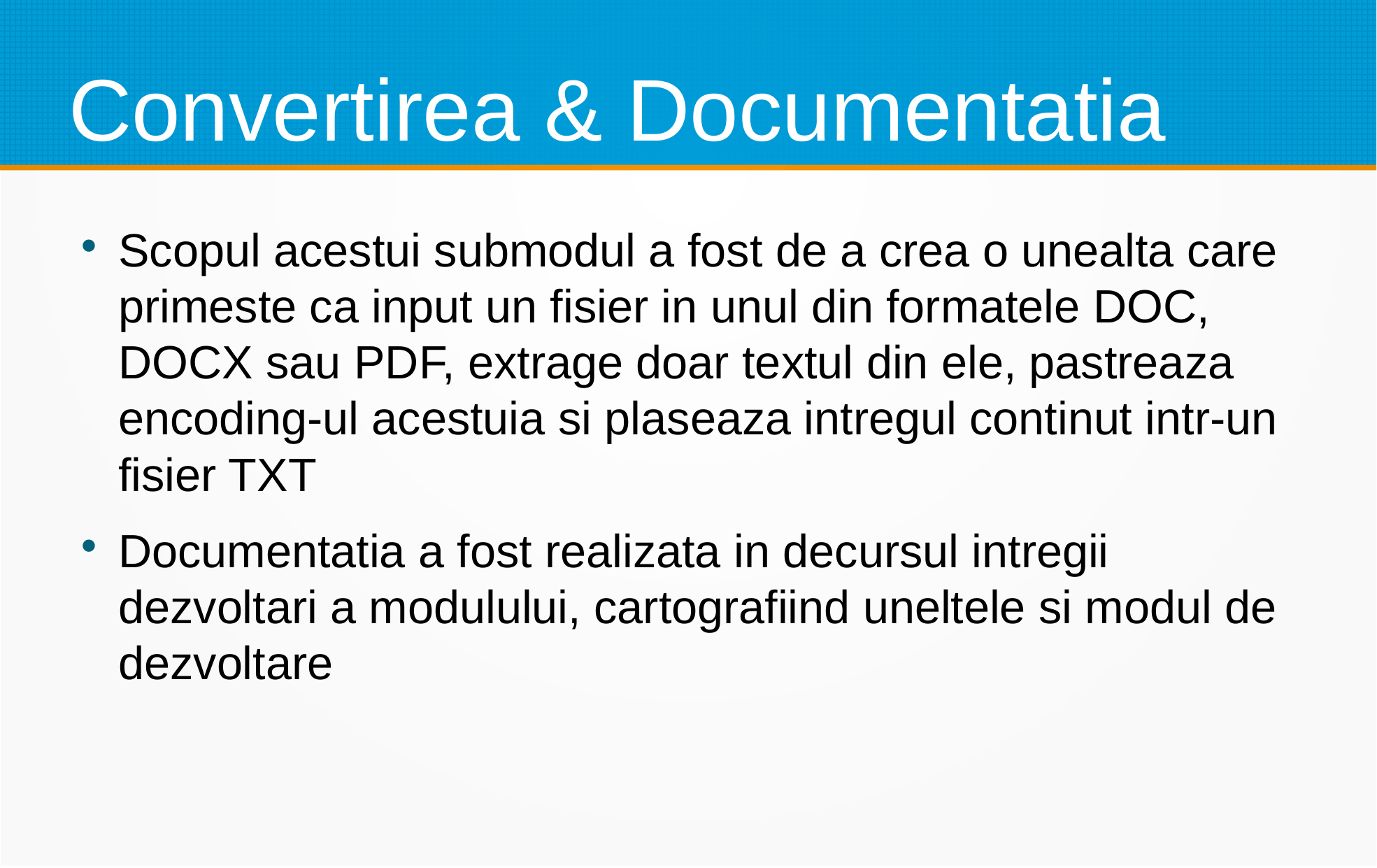

Convertirea & Documentatia
Scopul acestui submodul a fost de a crea o unealta care primeste ca input un fisier in unul din formatele DOC, DOCX sau PDF, extrage doar textul din ele, pastreaza encoding-ul acestuia si plaseaza intregul continut intr-un fisier TXT
Documentatia a fost realizata in decursul intregii dezvoltari a modulului, cartografiind uneltele si modul de dezvoltare